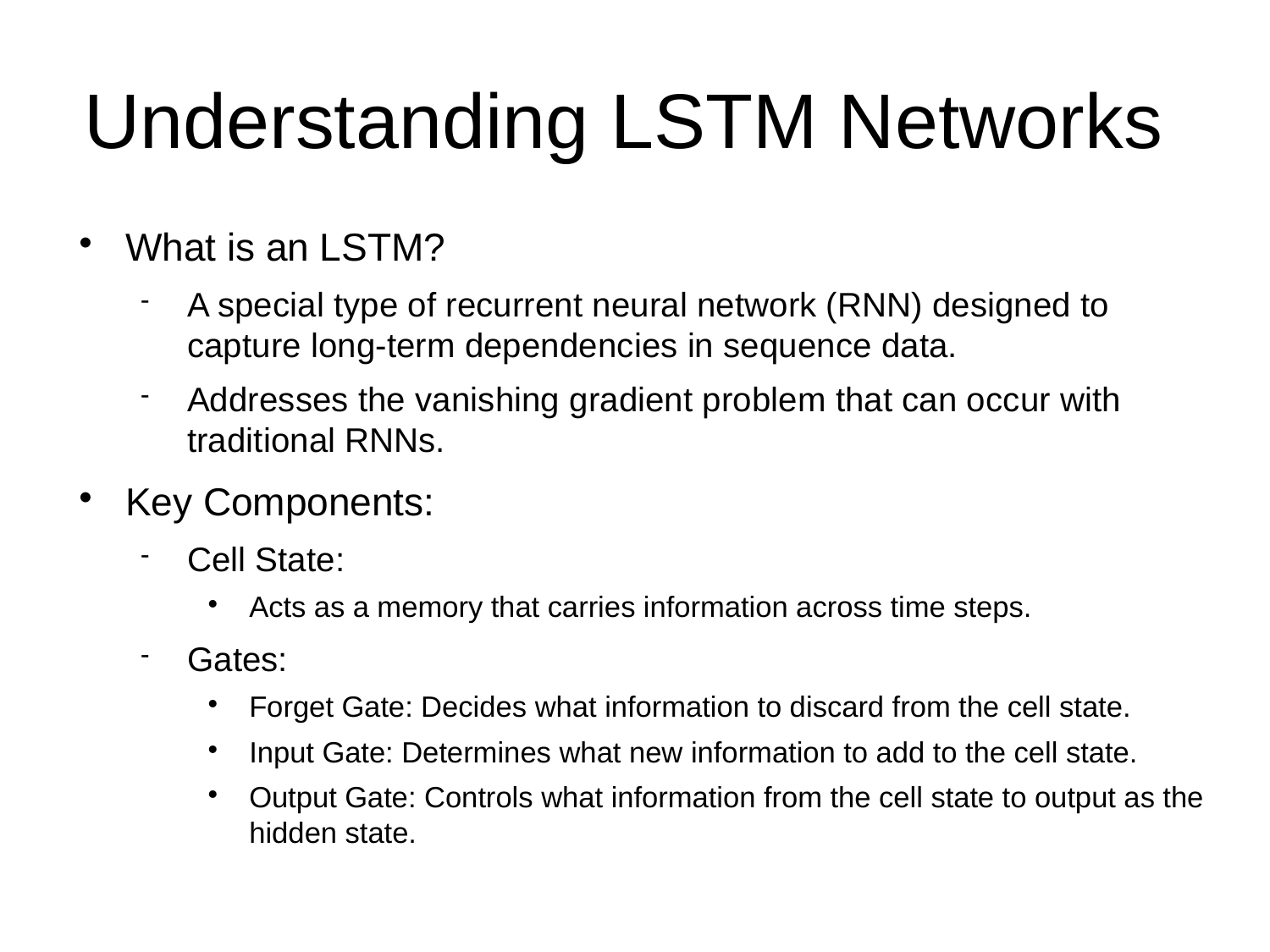

# Understanding LSTM Networks
What is an LSTM?
A special type of recurrent neural network (RNN) designed to capture long-term dependencies in sequence data.
Addresses the vanishing gradient problem that can occur with traditional RNNs.
Key Components:
Cell State:
Acts as a memory that carries information across time steps.
Gates:
Forget Gate: Decides what information to discard from the cell state.
Input Gate: Determines what new information to add to the cell state.
Output Gate: Controls what information from the cell state to output as the hidden state.